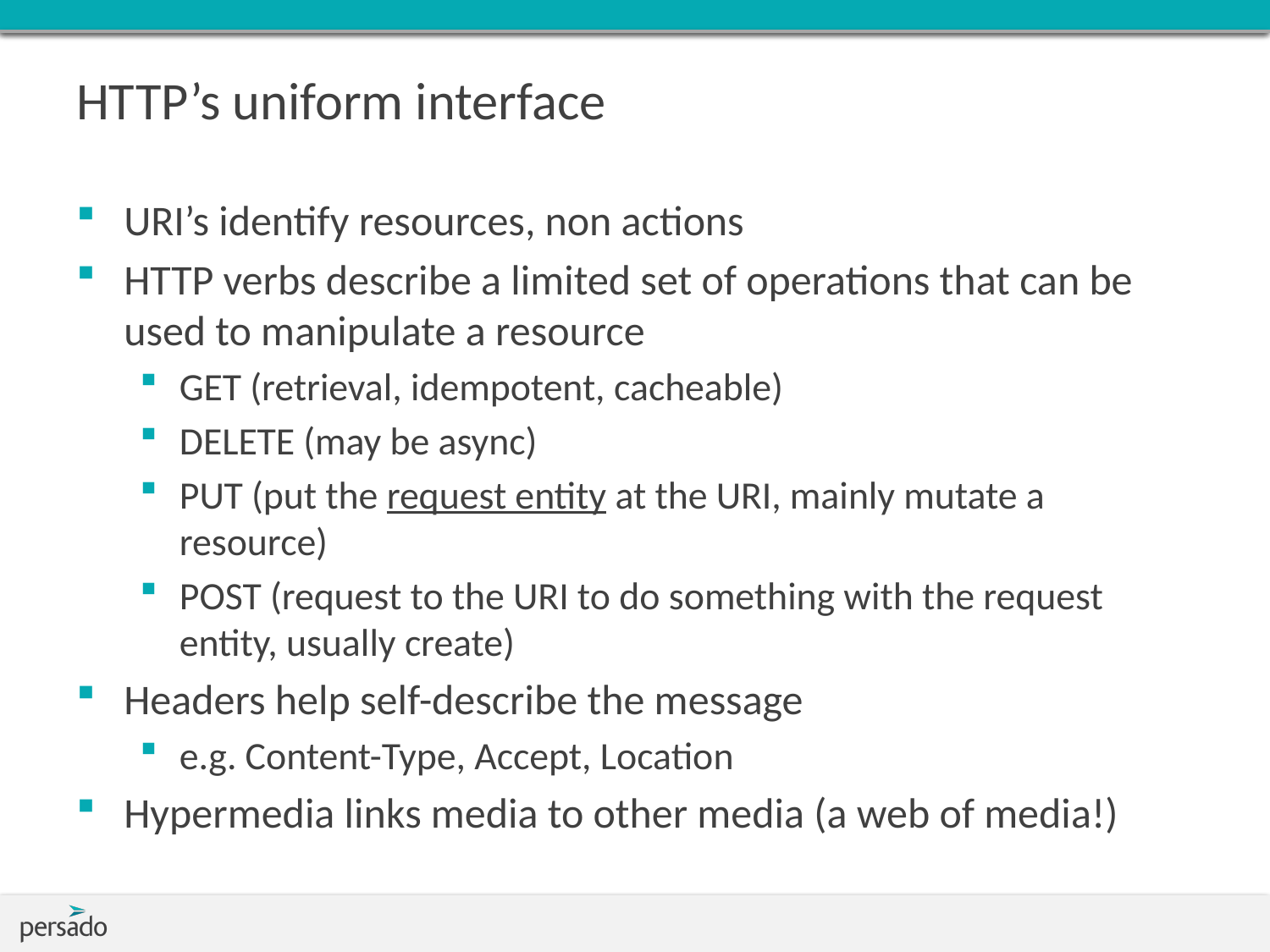

# HTTP’s uniform interface
URI’s identify resources, non actions
HTTP verbs describe a limited set of operations that can be used to manipulate a resource
GET (retrieval, idempotent, cacheable)
DELETE (may be async)
PUT (put the request entity at the URI, mainly mutate a resource)
POST (request to the URI to do something with the request entity, usually create)
Headers help self-describe the message
e.g. Content-Type, Accept, Location
Hypermedia links media to other media (a web of media!)